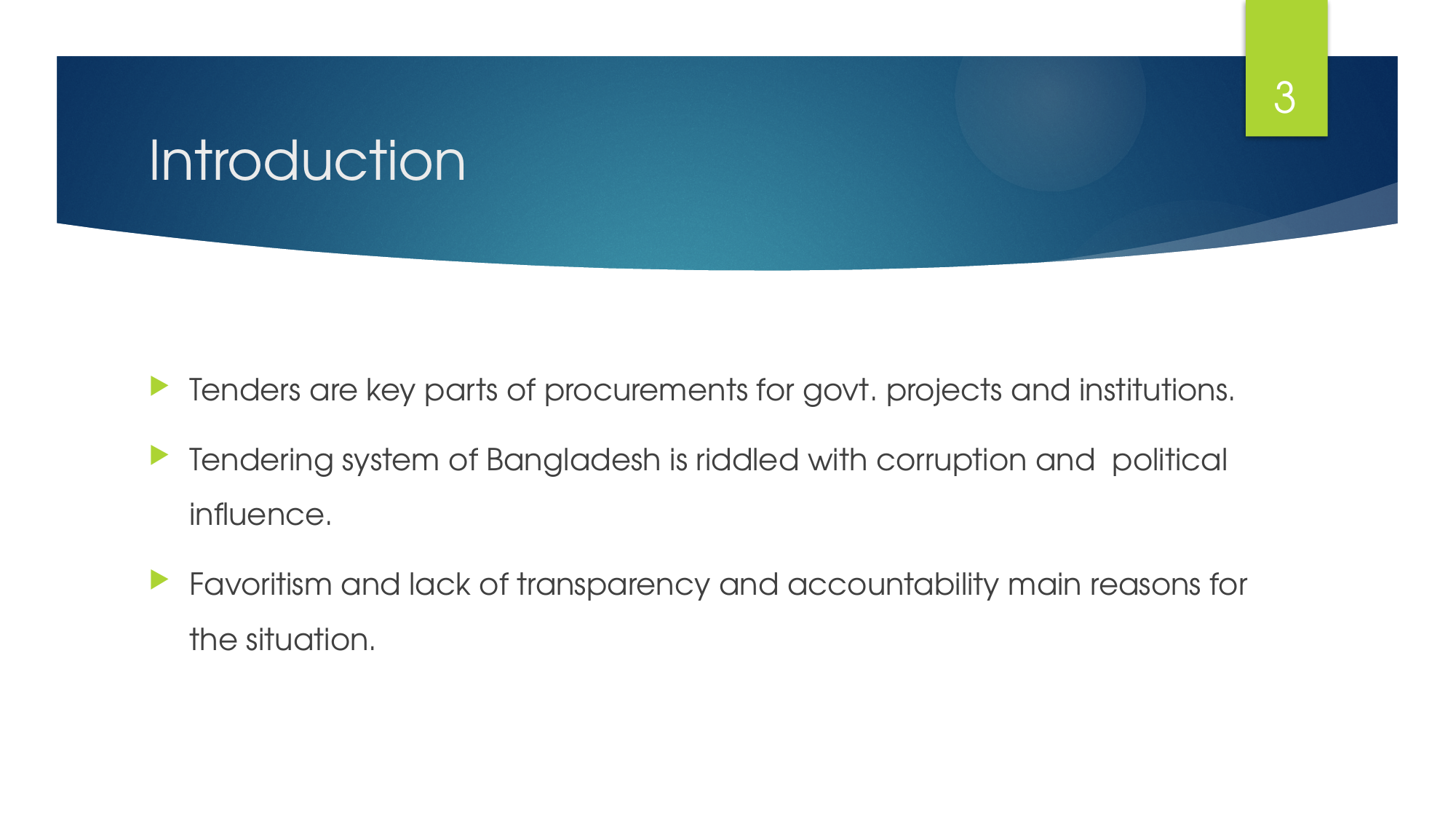

3
# Introduction
Tenders are key parts of procurements for govt. projects and institutions.
Tendering system of Bangladesh is riddled with corruption and  political influence.
Favoritism and lack of transparency and accountability main reasons for the situation.